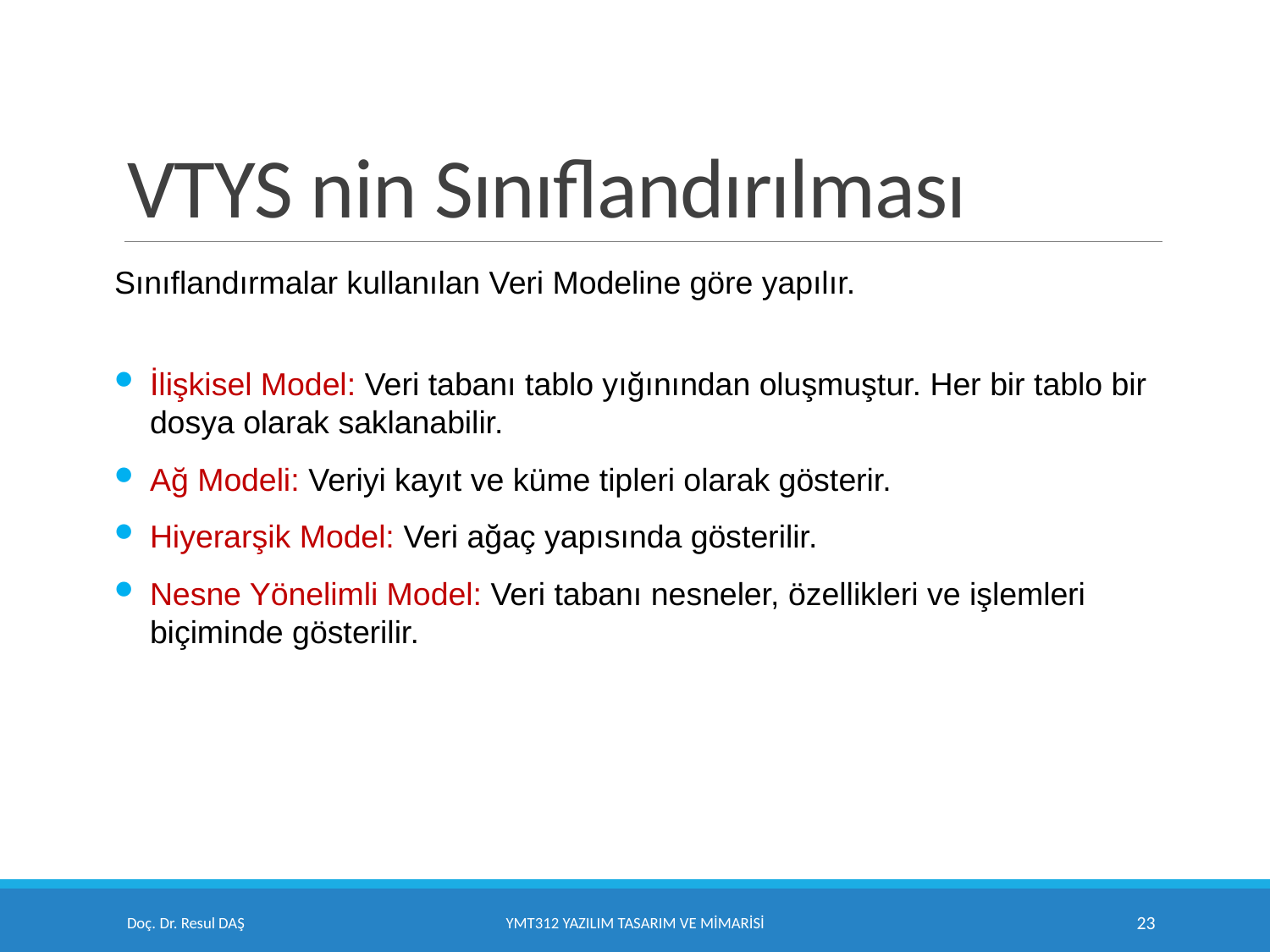

# VTYS nin Sınıflandırılması
Sınıflandırmalar kullanılan Veri Modeline göre yapılır.

İlişkisel Model: Veri tabanı tablo yığınından oluşmuştur. Her bir tablo bir dosya olarak saklanabilir.
Ağ Modeli: Veriyi kayıt ve küme tipleri olarak gösterir.
Hiyerarşik Model: Veri ağaç yapısında gösterilir.
Nesne Yönelimli Model: Veri tabanı nesneler, özellikleri ve işlemleri biçiminde gösterilir.

Doç. Dr. Resul DAŞ
YMT312 Yazılım Tasarım ve Mimarisi
23